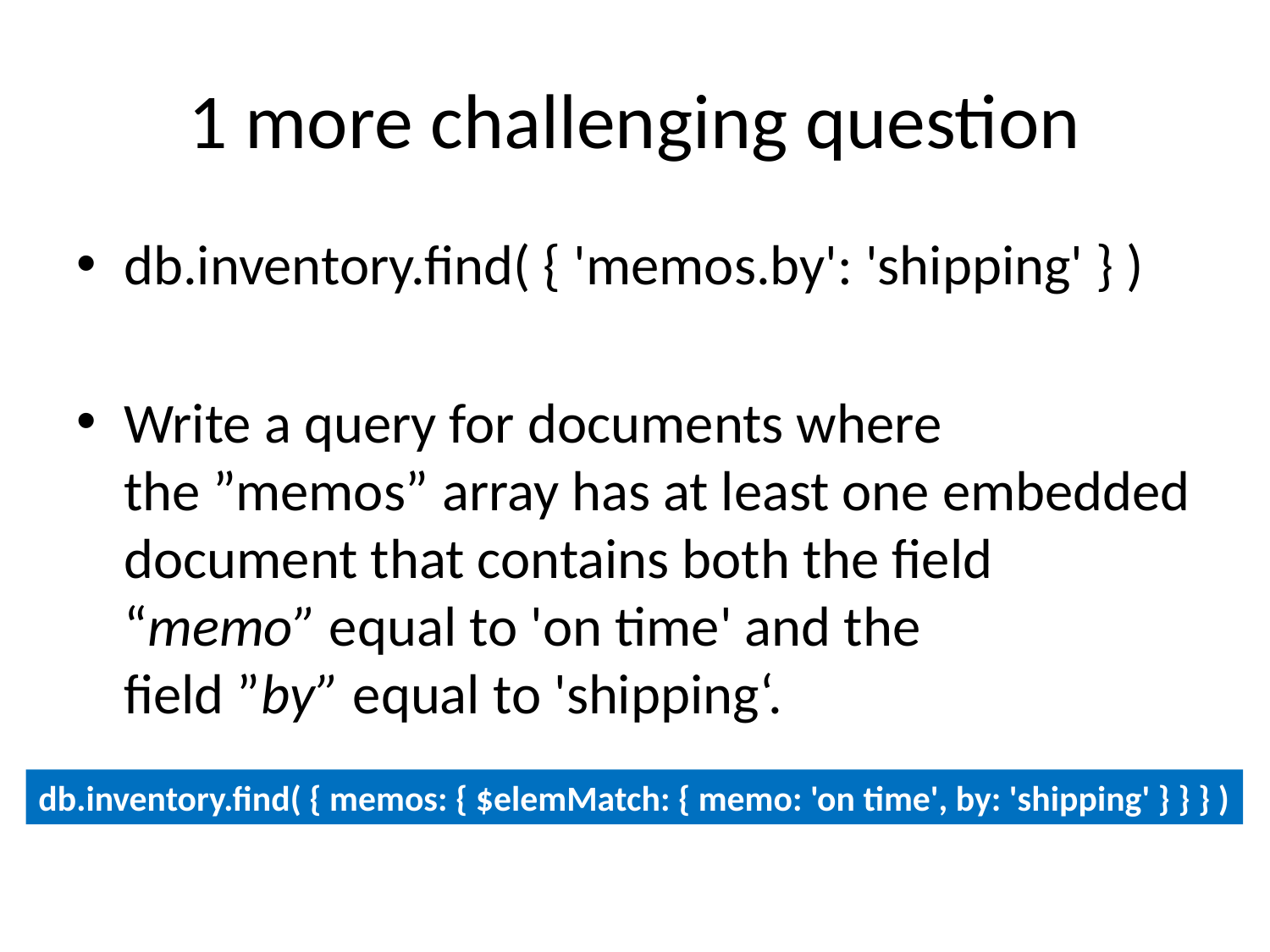

# 1 more challenging question
db.inventory.find( { 'memos.by': 'shipping' } )

Write a query for documents where the ”memos” array has at least one embedded document that contains both the field “memo” equal to 'on time' and the field ”by” equal to 'shipping‘.
db.inventory.find( { memos: { $elemMatch: { memo: 'on time', by: 'shipping' } } } )